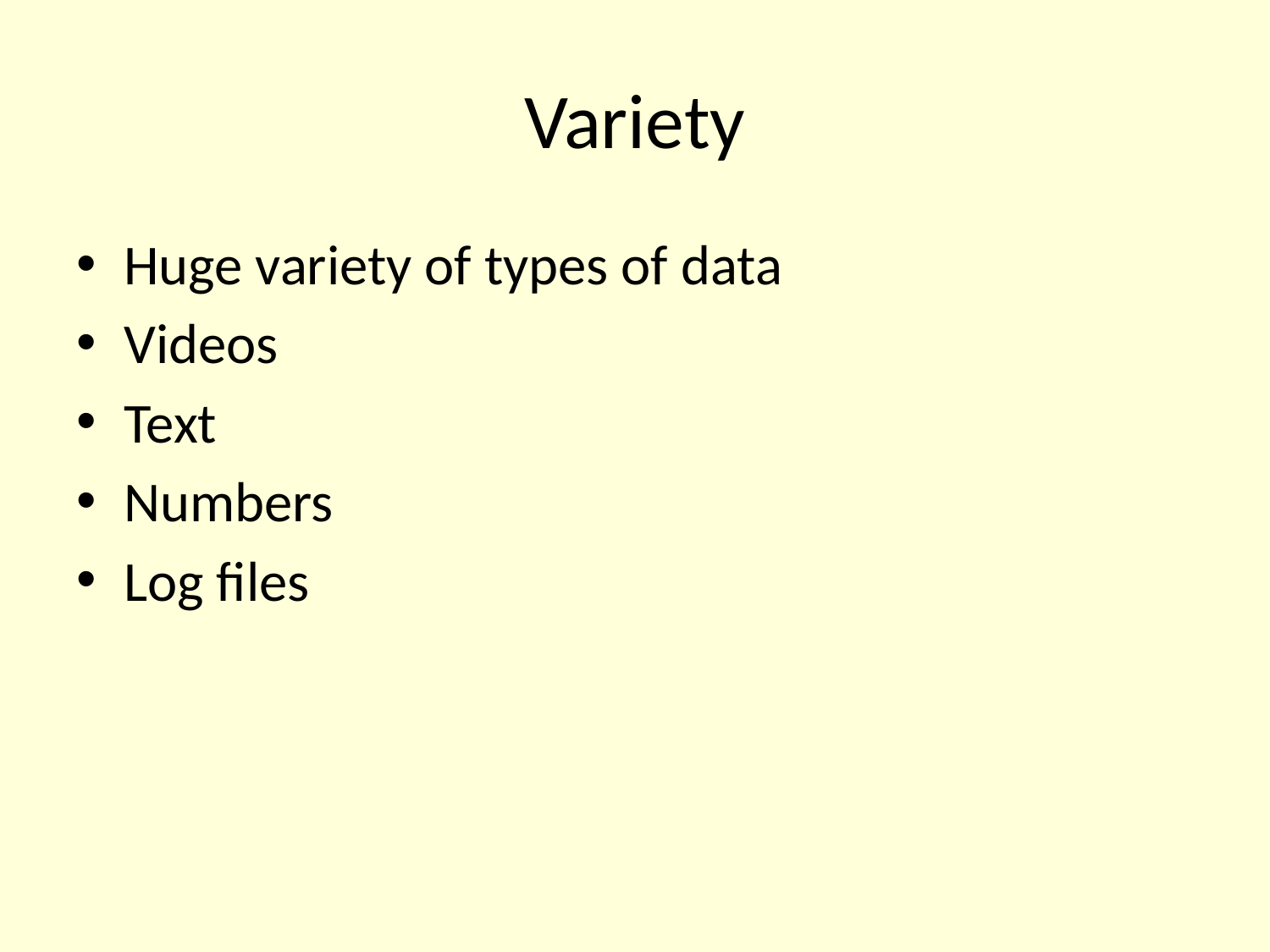

# Variety
Huge variety of types of data
Videos
Text
Numbers
Log files